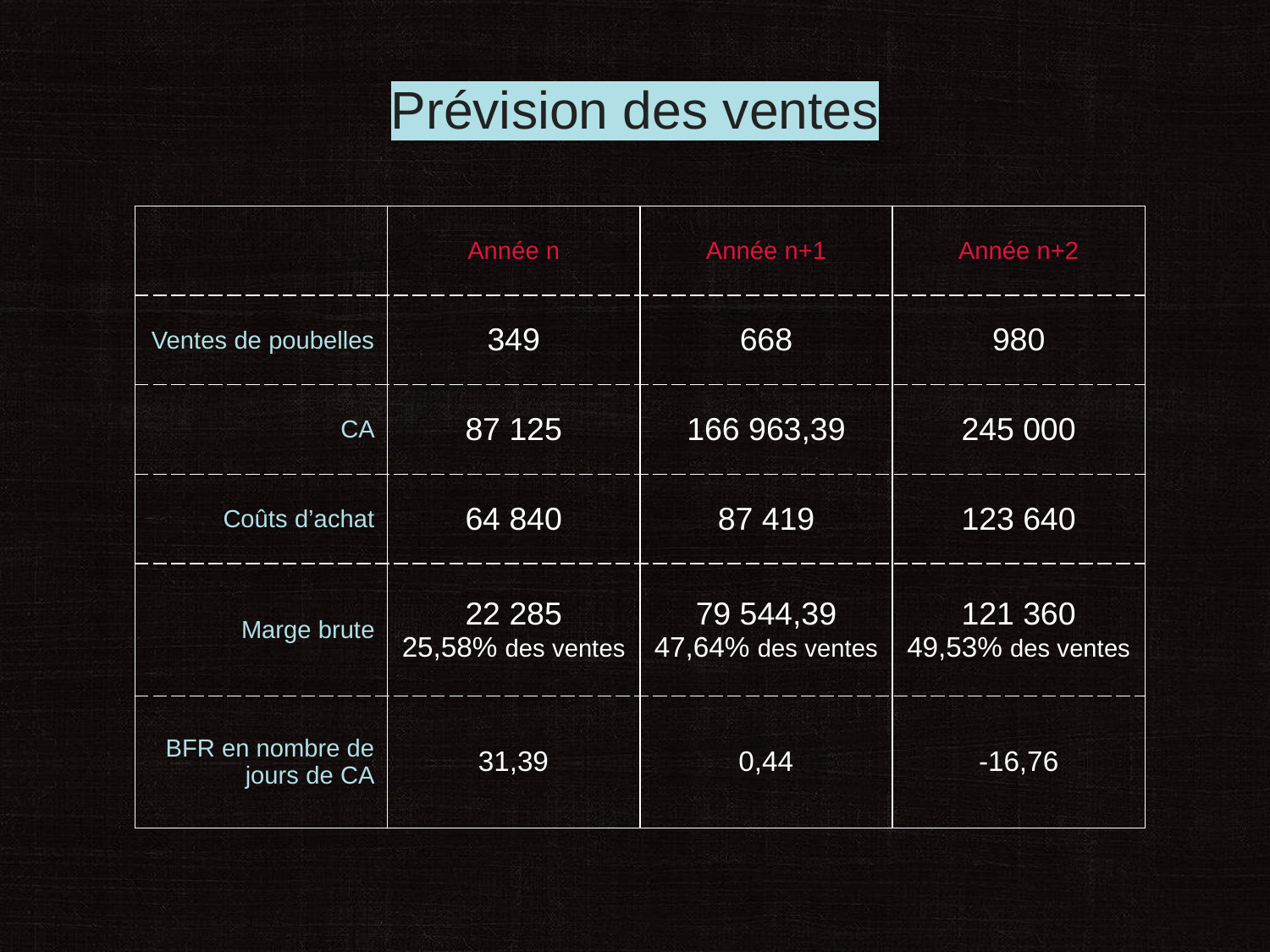

# Prévision des ventes
|  | Année n | Année n+1 | Année n+2 |
| --- | --- | --- | --- |
| Ventes de poubelles | 349 | 668 | 980 |
| CA | 87 125 | 166 963,39 | 245 000 |
| Coûts d’achat | 64 840 | 87 419 | 123 640 |
| Marge brute | 22 285 25,58% des ventes | 79 544,39 47,64% des ventes | 121 360 49,53% des ventes |
| BFR en nombre de jours de CA | 31,39 | 0,44 | -16,76 |